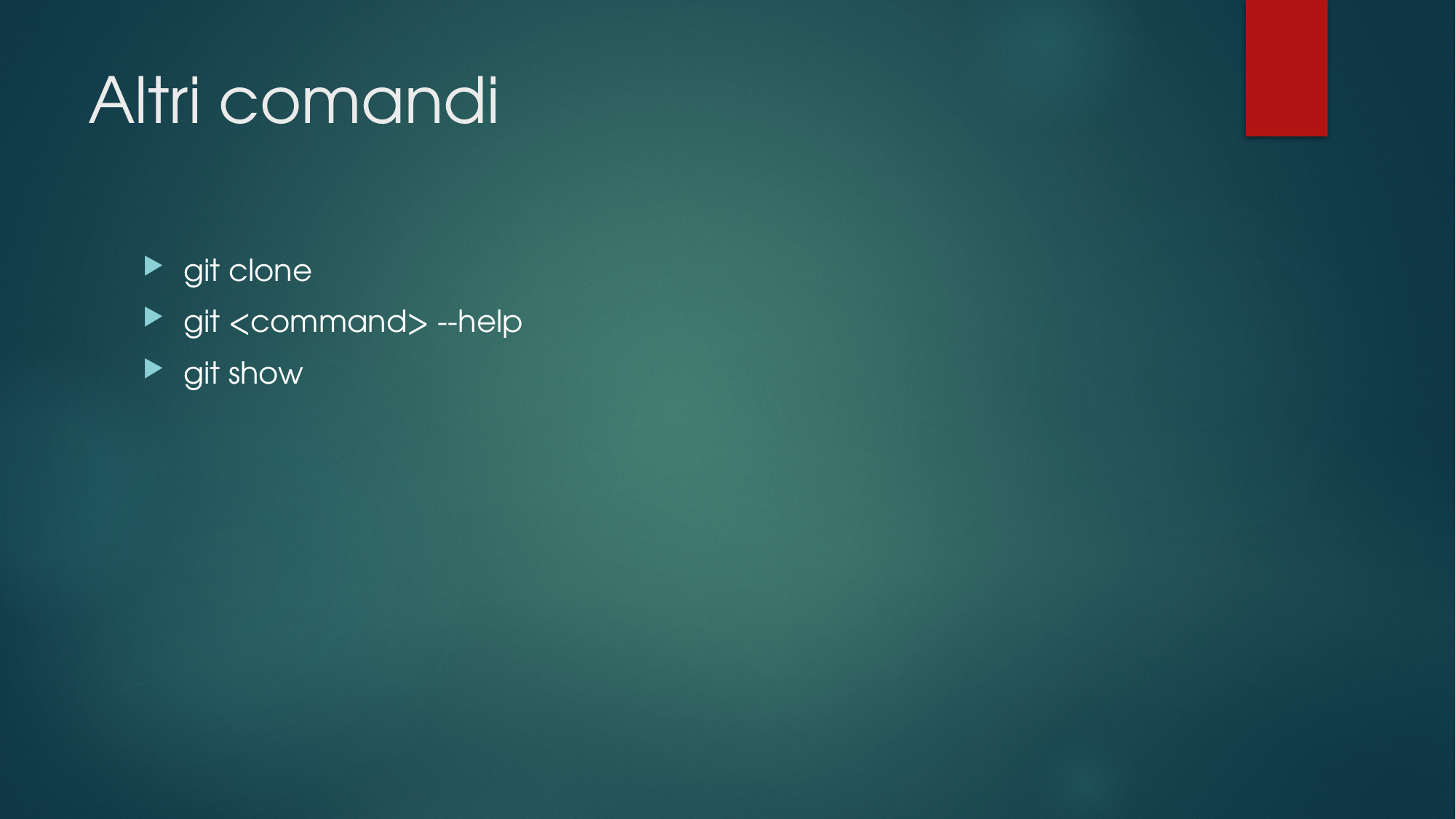

# Altri comandi
git clone
git <command> --help
git show